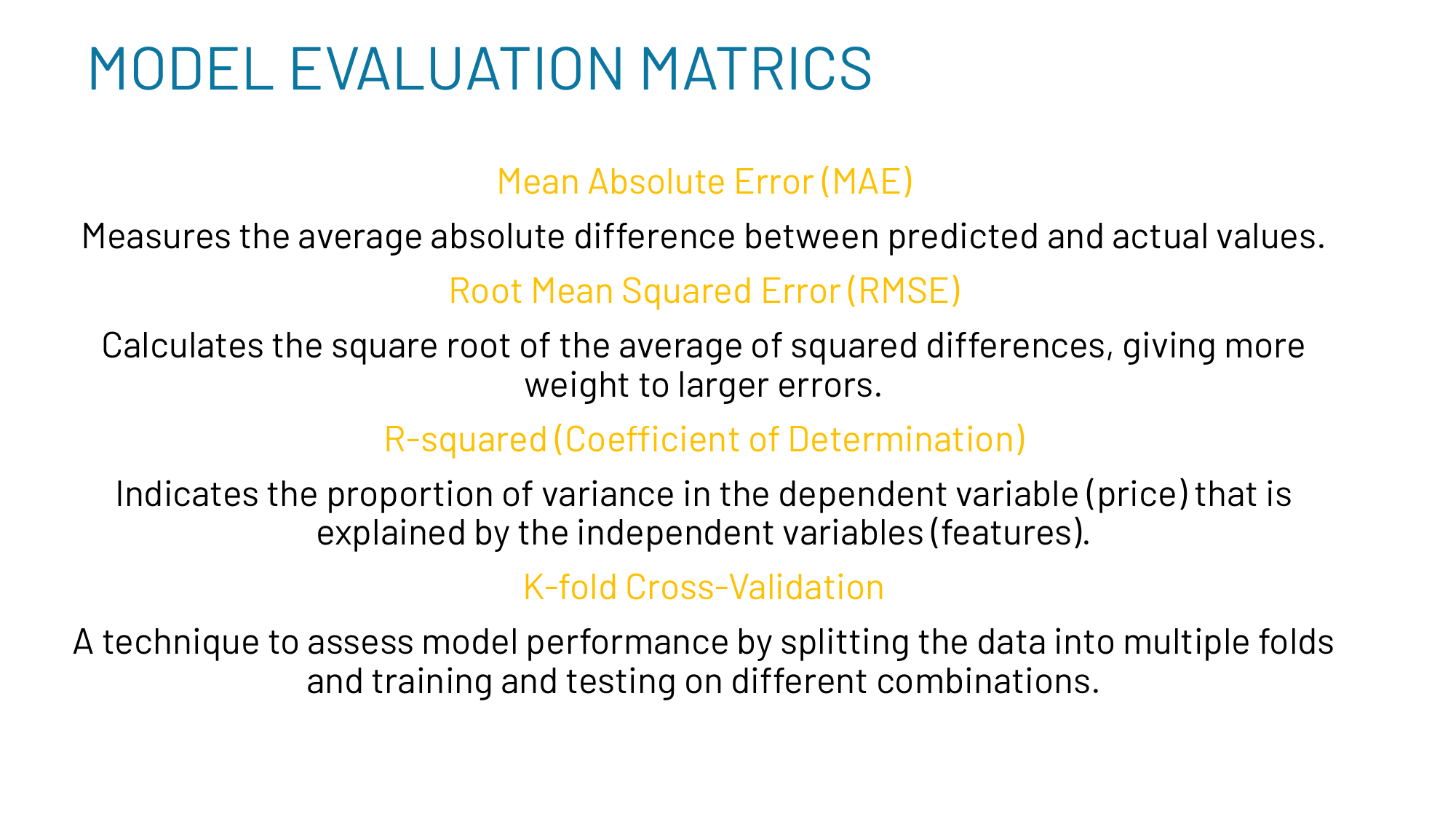

# MODEL EVALUATION MATRICS
Mean Absolute Error (MAE)
Measures the average absolute difference between predicted and actual values.
Root Mean Squared Error (RMSE)
Calculates the square root of the average of squared differences, giving more weight to larger errors.
R-squared (Coefficient of Determination)
Indicates the proportion of variance in the dependent variable (price) that is explained by the independent variables (features).
K-fold Cross-Validation
A technique to assess model performance by splitting the data into multiple folds and training and testing on different combinations.